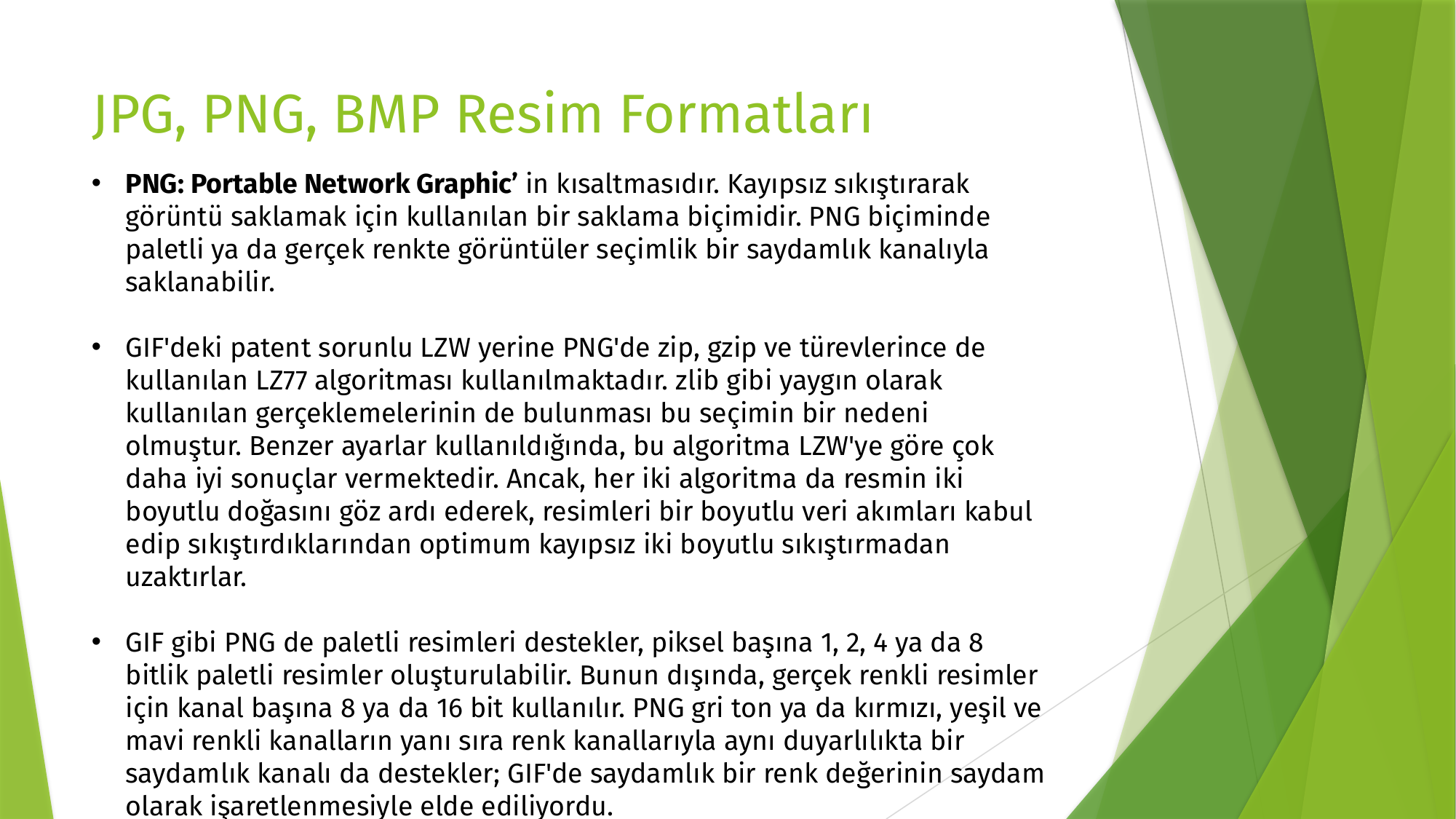

# JPG, PNG, BMP Resim Formatları
PNG: Portable Network Graphic’ in kısaltmasıdır. Kayıpsız sıkıştırarak görüntü saklamak için kullanılan bir saklama biçimidir. PNG biçiminde paletli ya da gerçek renkte görüntüler seçimlik bir saydamlık kanalıyla saklanabilir.

GIF'deki patent sorunlu LZW yerine PNG'de zip, gzip ve türevlerince de kullanılan LZ77 algoritması kullanılmaktadır. zlib gibi yaygın olarak kullanılan gerçeklemelerinin de bulunması bu seçimin bir nedeni olmuştur. Benzer ayarlar kullanıldığında, bu algoritma LZW'ye göre çok daha iyi sonuçlar vermektedir. Ancak, her iki algoritma da resmin iki boyutlu doğasını göz ardı ederek, resimleri bir boyutlu veri akımları kabul edip sıkıştırdıklarından optimum kayıpsız iki boyutlu sıkıştırmadan uzaktırlar.

GIF gibi PNG de paletli resimleri destekler, piksel başına 1, 2, 4 ya da 8 bitlik paletli resimler oluşturulabilir. Bunun dışında, gerçek renkli resimler için kanal başına 8 ya da 16 bit kullanılır. PNG gri ton ya da kırmızı, yeşil ve mavi renkli kanalların yanı sıra renk kanallarıyla aynı duyarlılıkta bir saydamlık kanalı da destekler; GIF'de saydamlık bir renk değerinin saydam olarak işaretlenmesiyle elde ediliyordu.